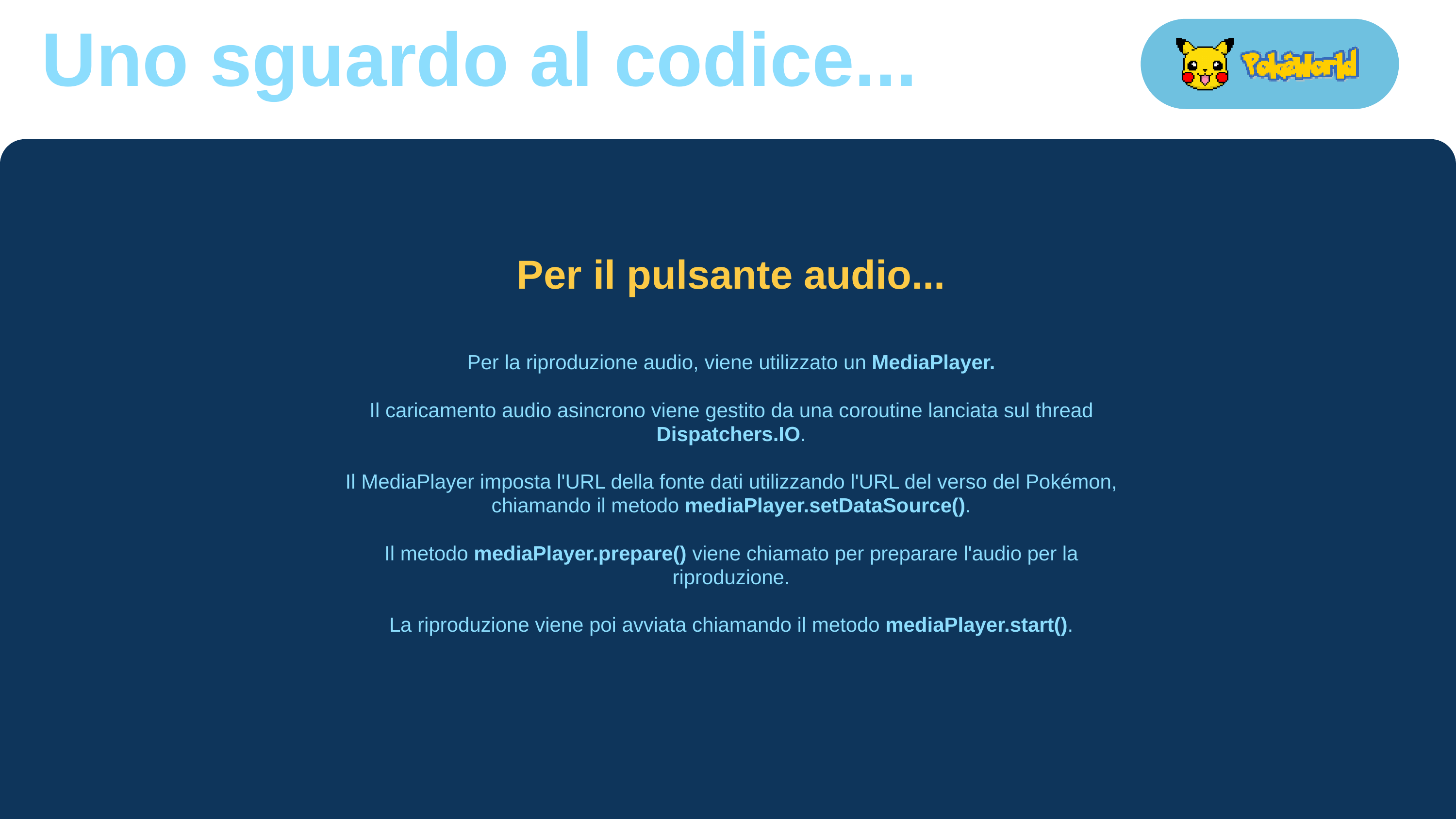

Uno sguardo al codice...

Per il pulsante audio...
Per la riproduzione audio, viene utilizzato un MediaPlayer.

Il caricamento audio asincrono viene gestito da una coroutine lanciata sul thread Dispatchers.IO.

Il MediaPlayer imposta l'URL della fonte dati utilizzando l'URL del verso del Pokémon, chiamando il metodo mediaPlayer.setDataSource().

Il metodo mediaPlayer.prepare() viene chiamato per preparare l'audio per la riproduzione.

La riproduzione viene poi avviata chiamando il metodo mediaPlayer.start().